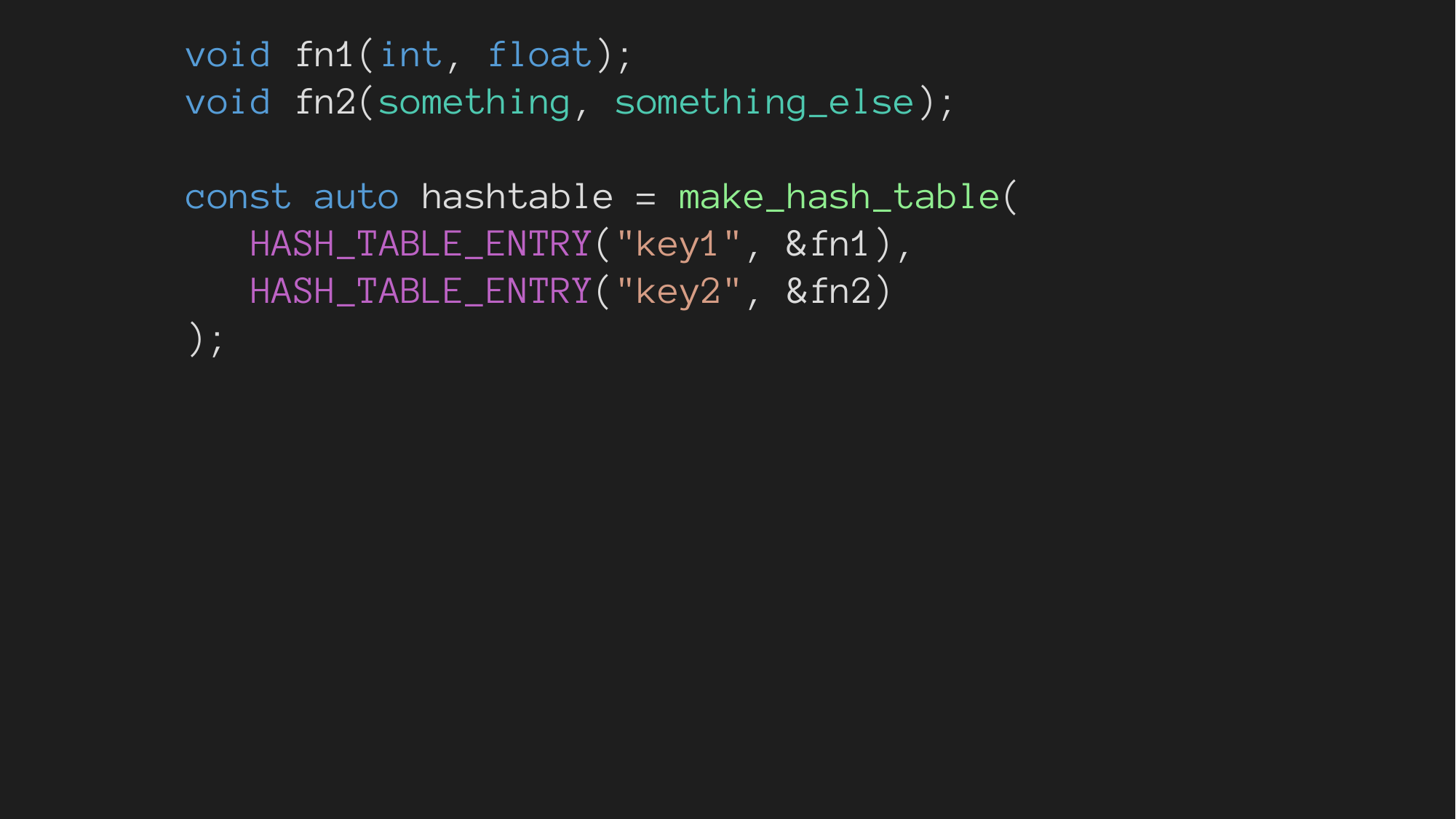

void fn1(int, float);
void fn2(something, something_else);

const auto hashtable = make_hash_table(
   HASH_TABLE_ENTRY("key1", &fn1),
   HASH_TABLE_ENTRY("key2", &fn2)
);